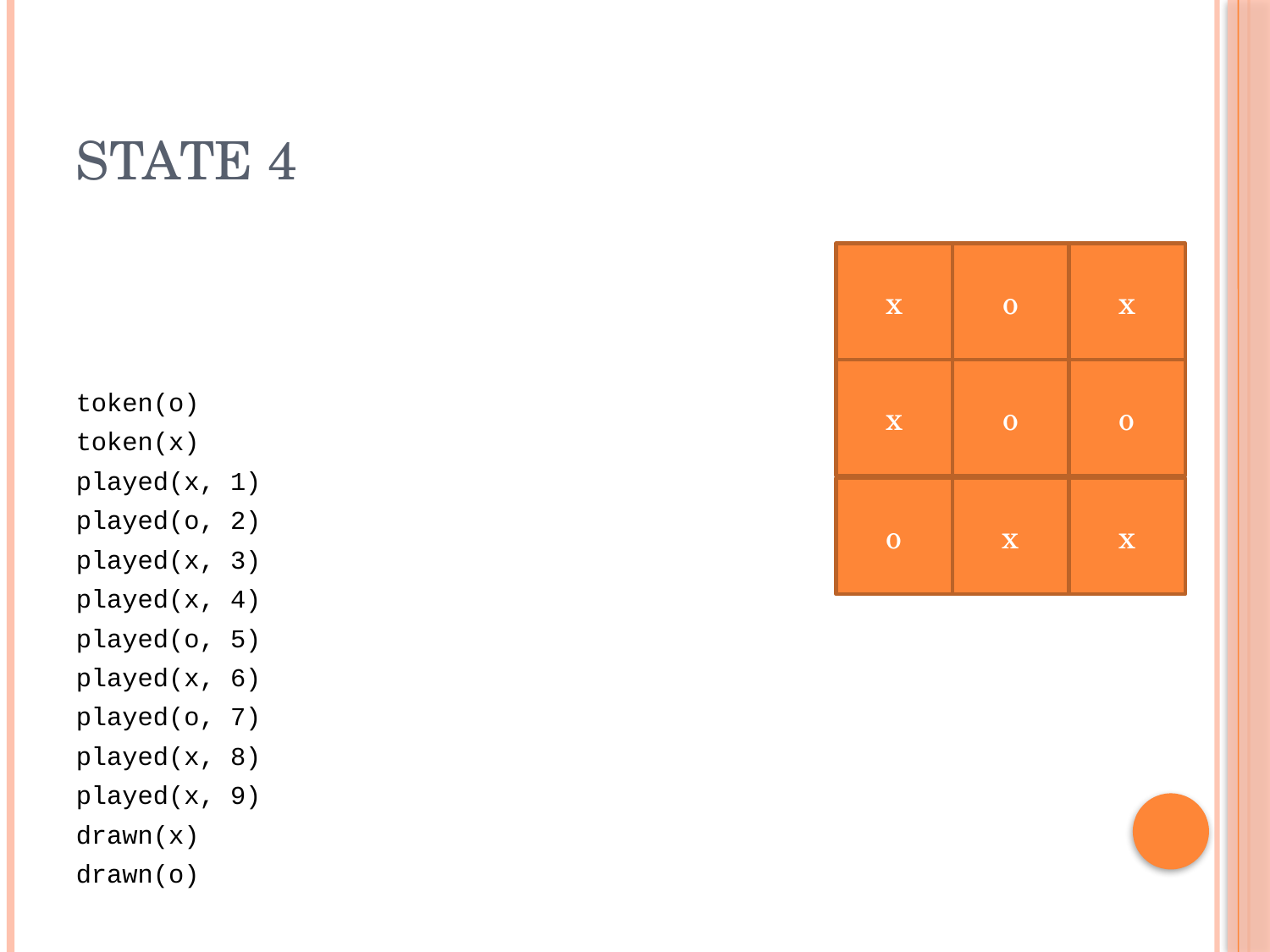

# State 4

token(o)
token(x)
played(x, 1)
played(o, 2)
played(x, 3)
played(x, 4)
played(o, 5)
played(x, 6)
played(o, 7)
played(x, 8)
played(x, 9)
drawn(x)
drawn(o)
x
o
x
x
o
o
o
x
x